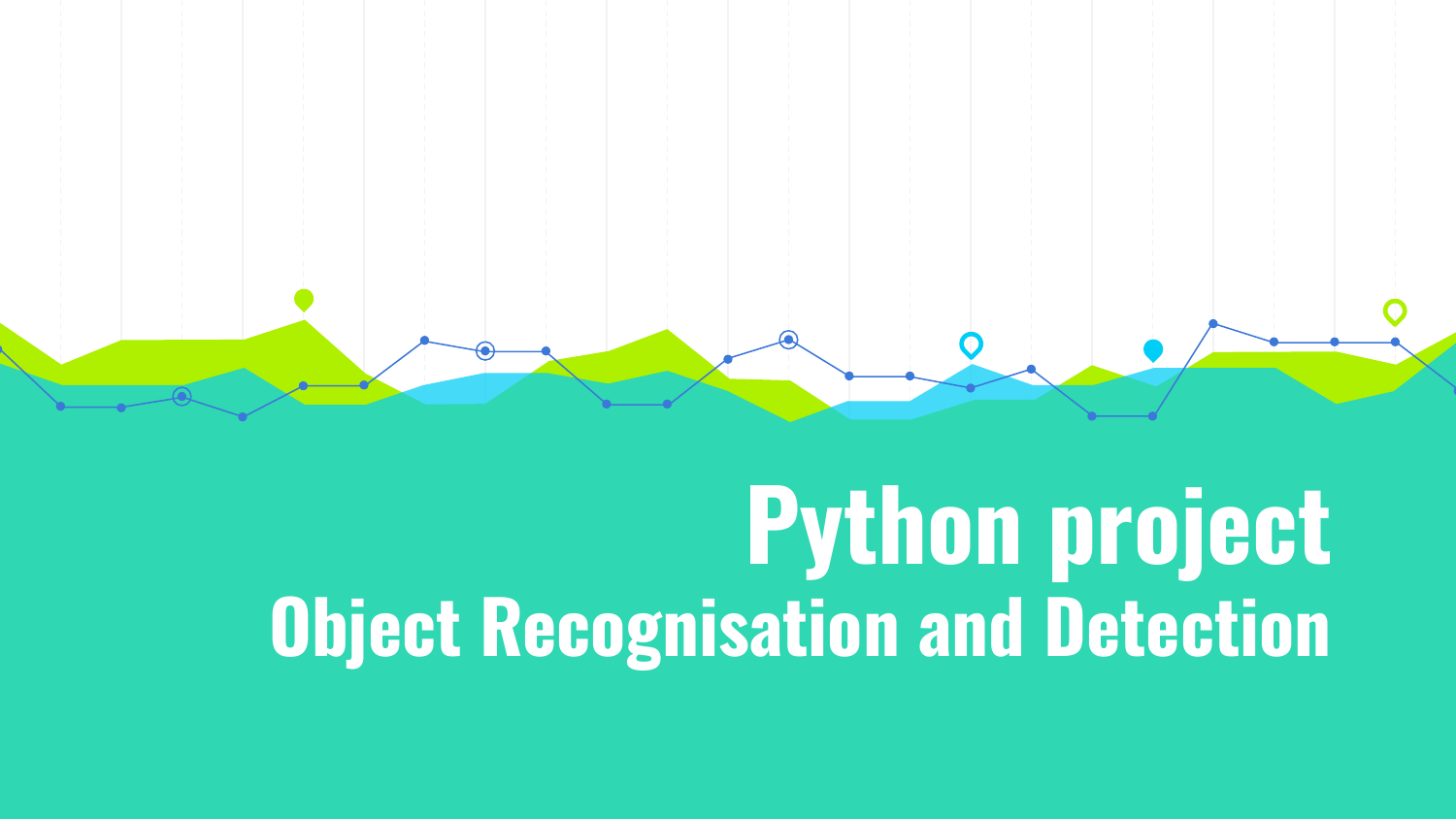

# Python project Object Recognisation and Detection